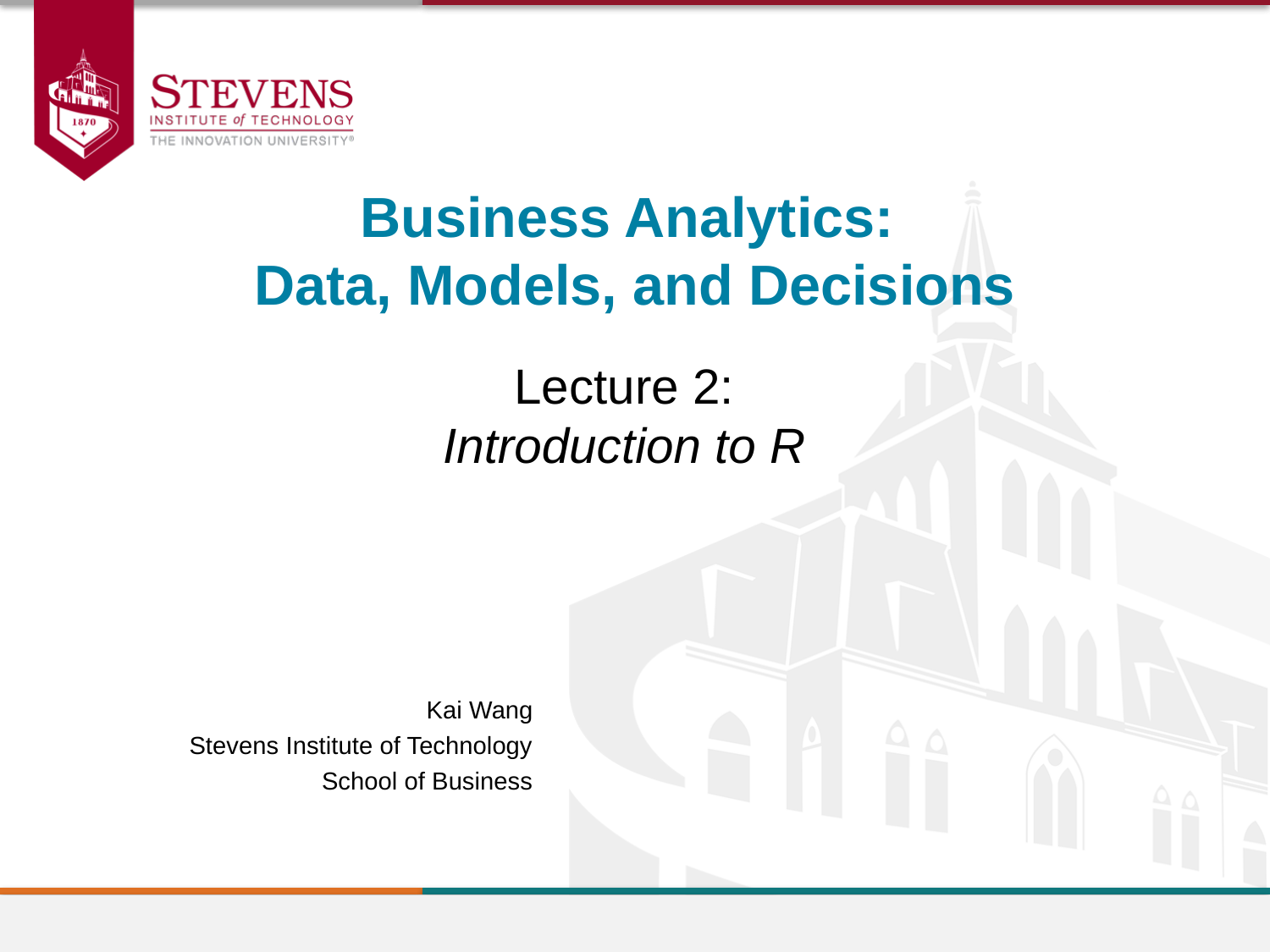

Business Analytics:
Data, Models, and Decisions
Lecture 2:
Introduction to R

Kai Wang
Stevens Institute of Technology
School of Business